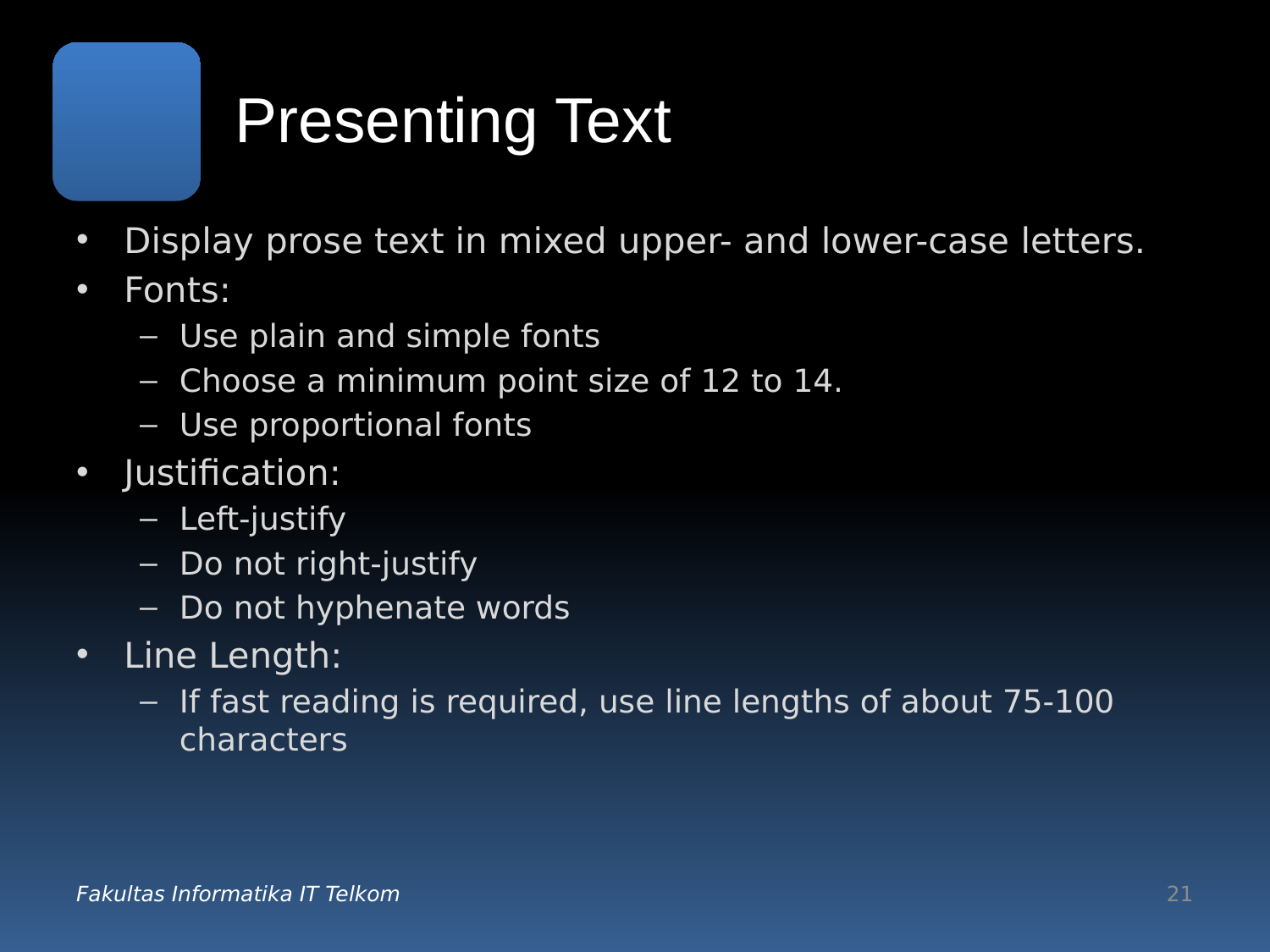

# Presenting Text
Display prose text in mixed upper- and lower-case letters.
Fonts:
Use plain and simple fonts
Choose a minimum point size of 12 to 14.
Use proportional fonts
Justification:
Left-justify
Do not right-justify
Do not hyphenate words
Line Length:
If fast reading is required, use line lengths of about 75-100 characters

Fakultas Informatika IT Telkom
21